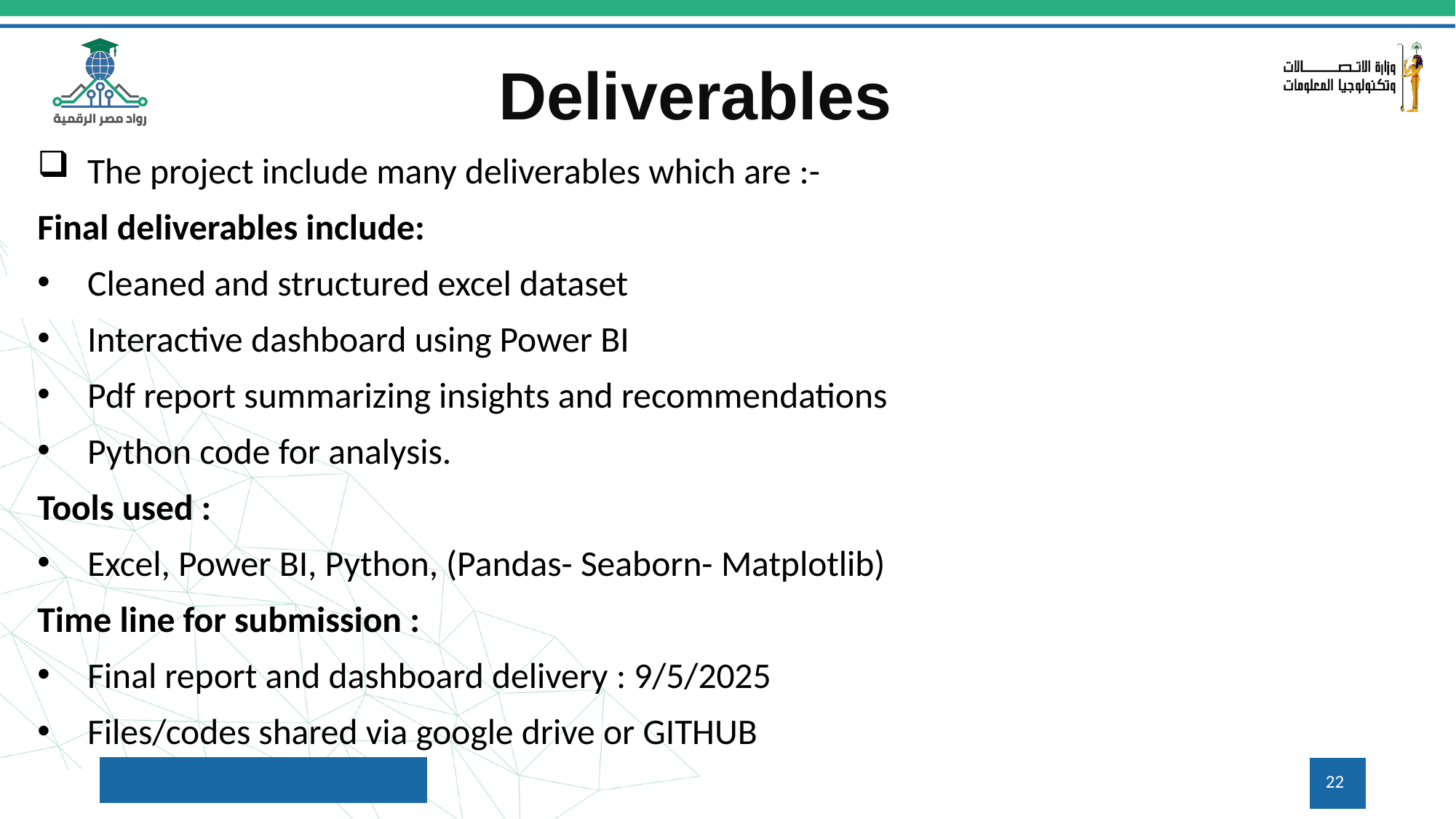

# Deliverables
The project include many deliverables which are :-
Final deliverables include:
Cleaned and structured excel dataset
Interactive dashboard using Power BI
Pdf report summarizing insights and recommendations
Python code for analysis.
Tools used :
Excel, Power BI, Python, (Pandas- Seaborn- Matplotlib)
Time line for submission :
Final report and dashboard delivery : 9/5/2025
Files/codes shared via google drive or GITHUB
22